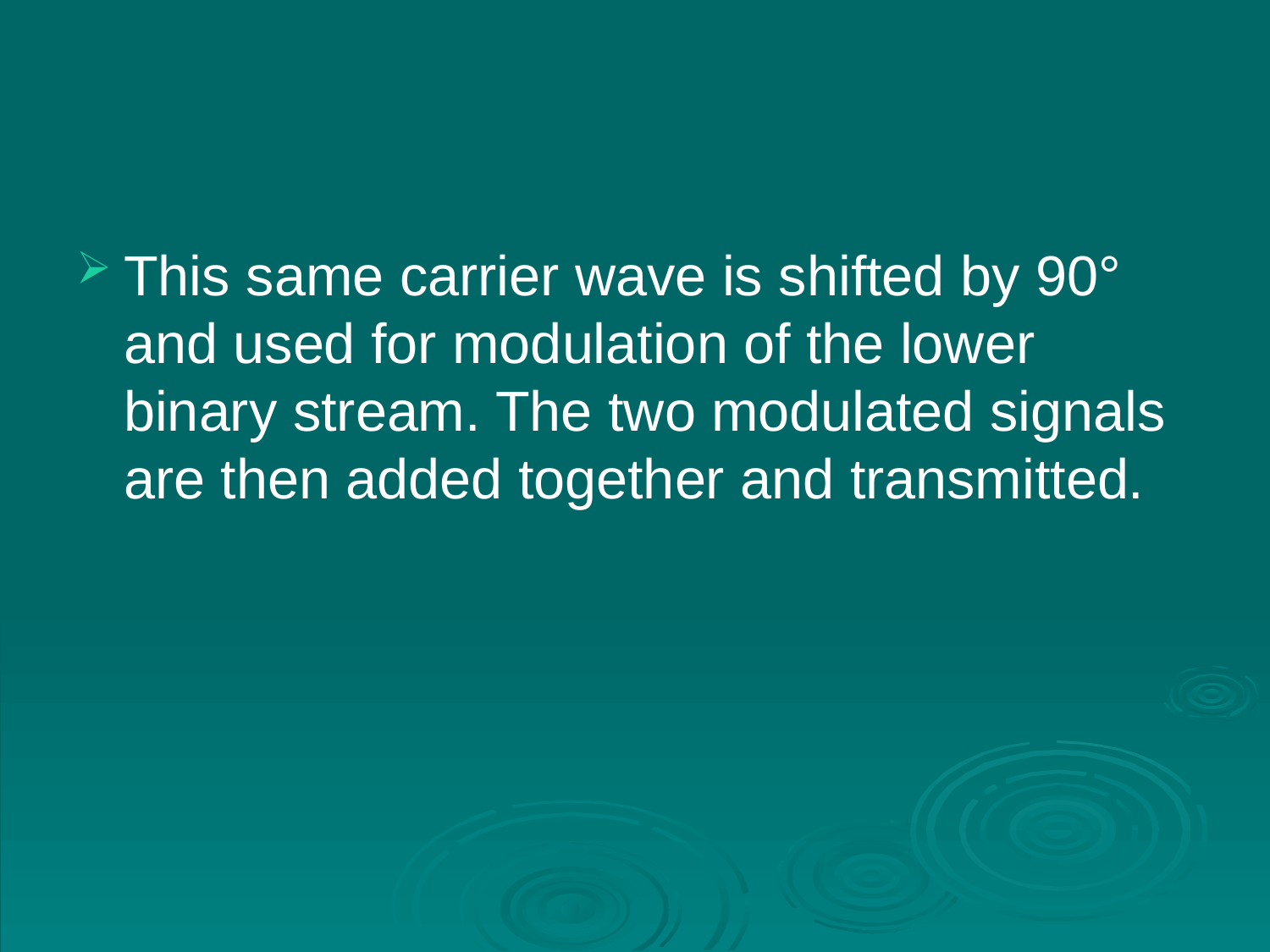

#
This same carrier wave is shifted by 90° and used for modulation of the lower binary stream. The two modulated signals are then added together and transmitted.